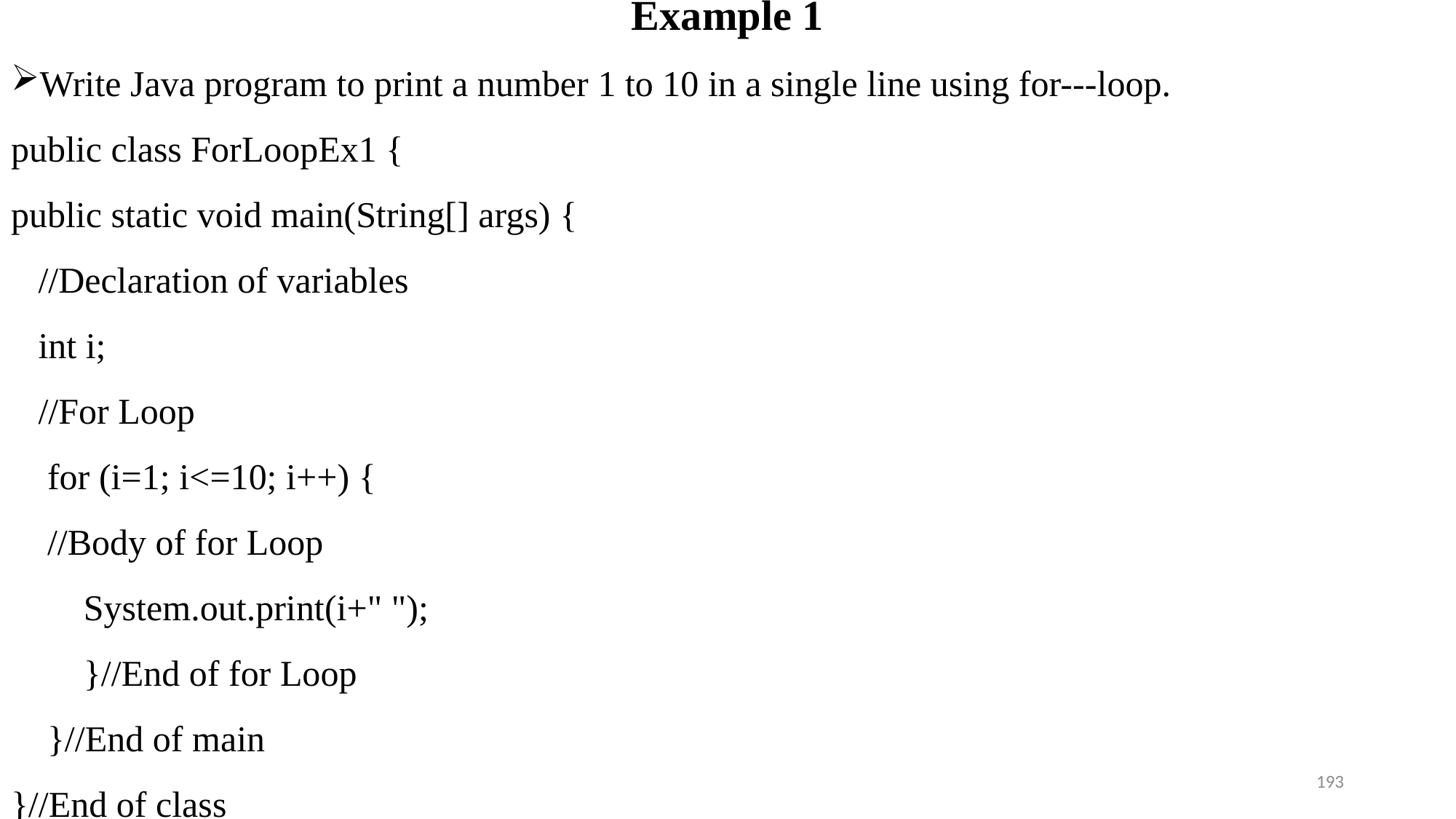

# Example 1
Write Java program to print a number 1 to 10 in a single line using for---loop.
public class ForLoopEx1 {
public static void main(String[] args) {
   //Declaration of variables
   int i;
   //For Loop
    for (i=1; i<=10; i++) {
    //Body of for Loop
        System.out.print(i+" ");
        }//End of for Loop
    }//End of main
}//End of class

193